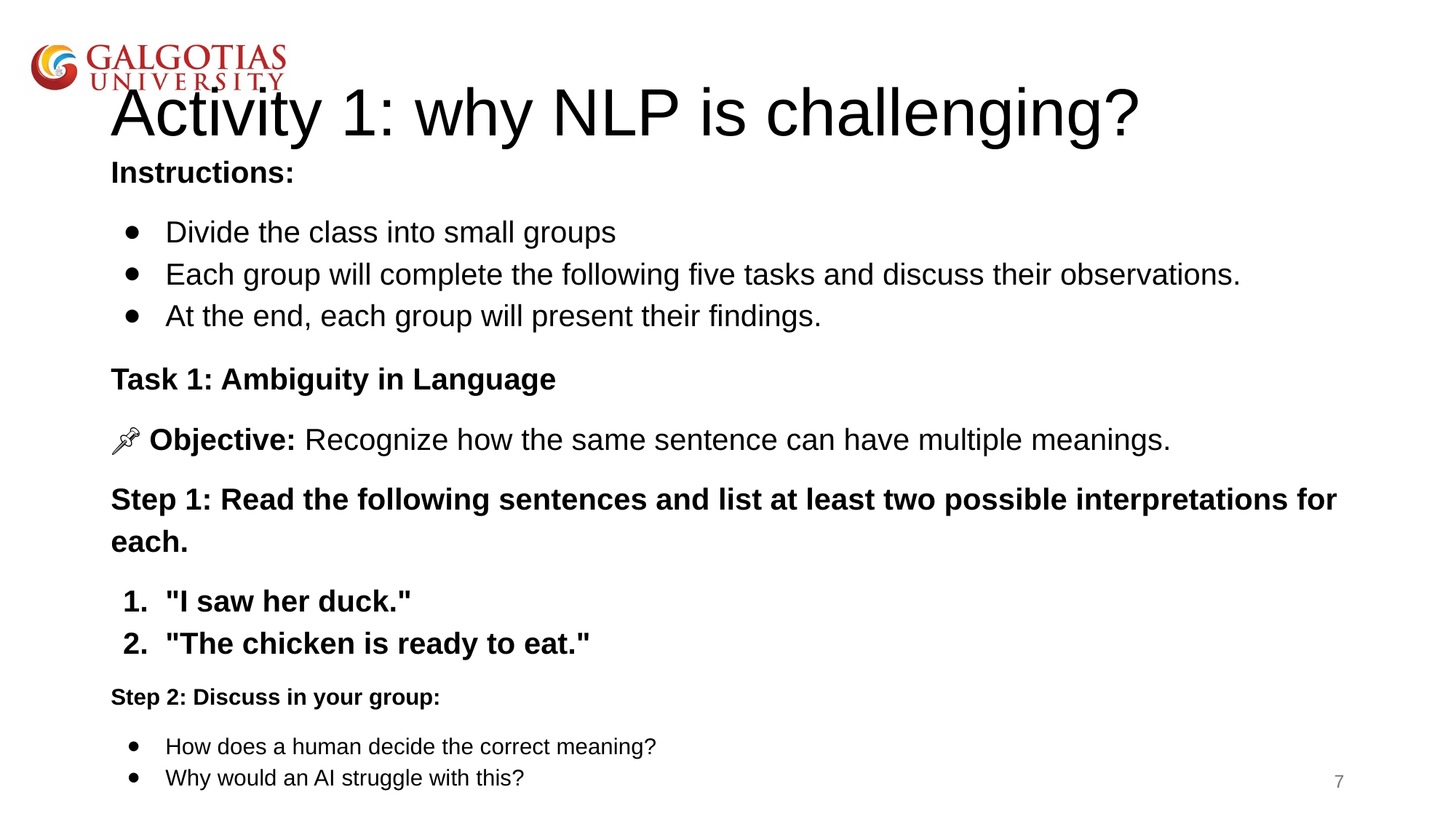

# Activity 1: why NLP is challenging?
Instructions:
Divide the class into small groups
Each group will complete the following five tasks and discuss their observations.
At the end, each group will present their findings.
Task 1: Ambiguity in Language
📌 Objective: Recognize how the same sentence can have multiple meanings.
Step 1: Read the following sentences and list at least two possible interpretations for each.
"I saw her duck."
"The chicken is ready to eat."
Step 2: Discuss in your group:
How does a human decide the correct meaning?
Why would an AI struggle with this?

7